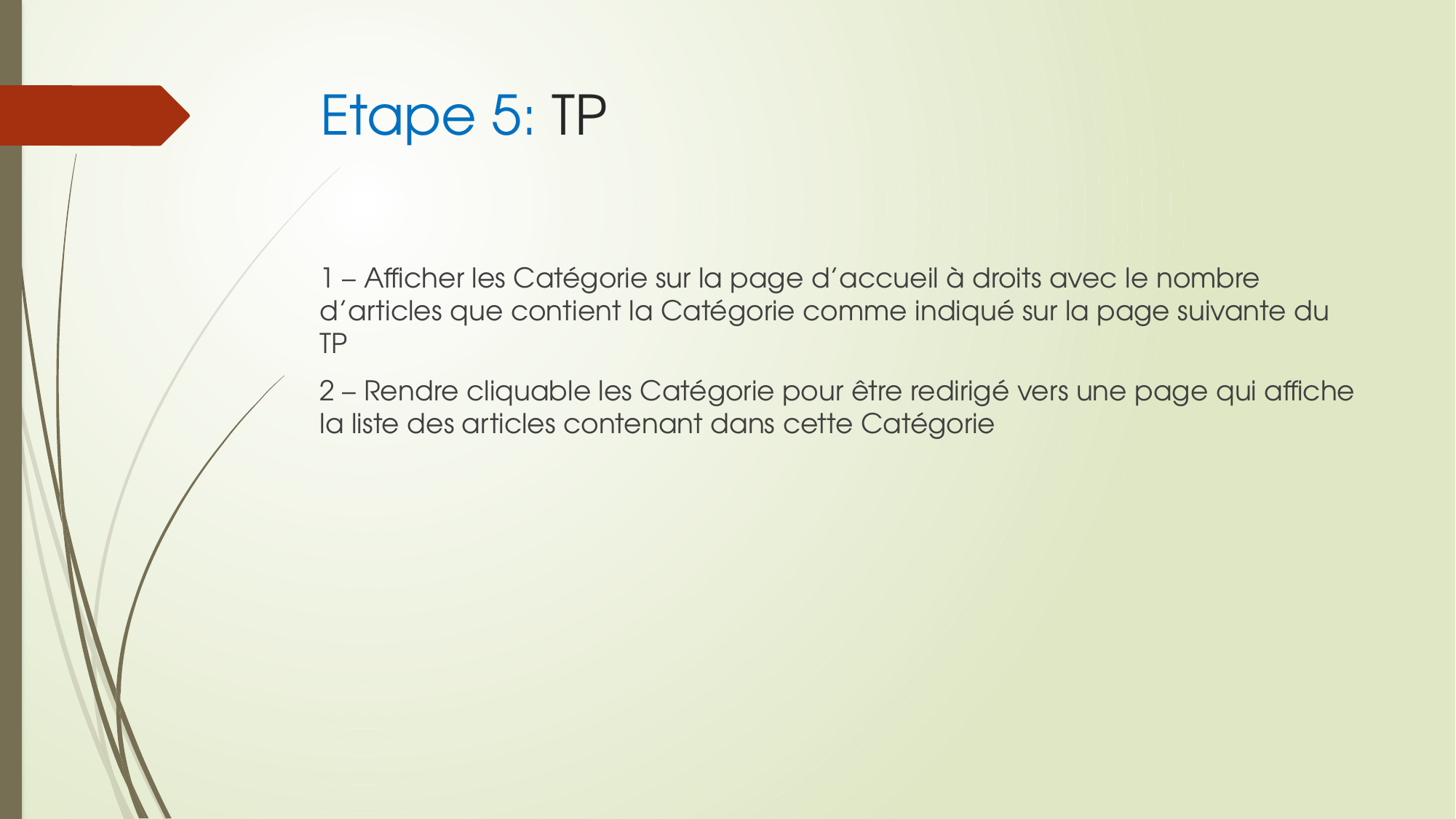

# Etape 5: TP
1 – Afficher les Catégorie sur la page d’accueil à droits avec le nombre d’articles que contient la Catégorie comme indiqué sur la page suivante du TP
2 – Rendre cliquable les Catégorie pour être redirigé vers une page qui affiche la liste des articles contenant dans cette Catégorie